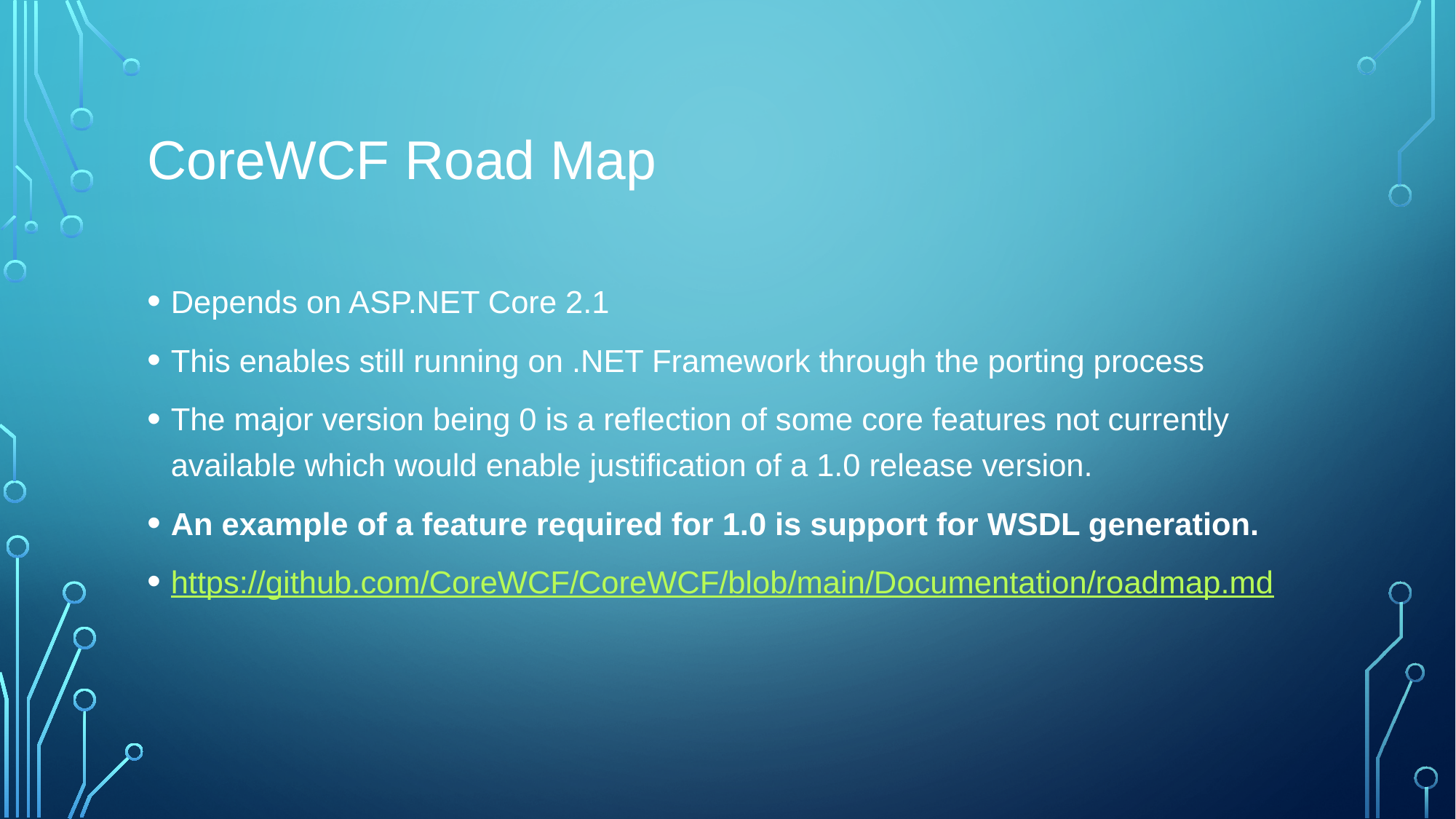

# CoreWCF Road Map
Depends on ASP.NET Core 2.1
This enables still running on .NET Framework through the porting process
The major version being 0 is a reflection of some core features not currently available which would enable justification of a 1.0 release version.
An example of a feature required for 1.0 is support for WSDL generation.
https://github.com/CoreWCF/CoreWCF/blob/main/Documentation/roadmap.md